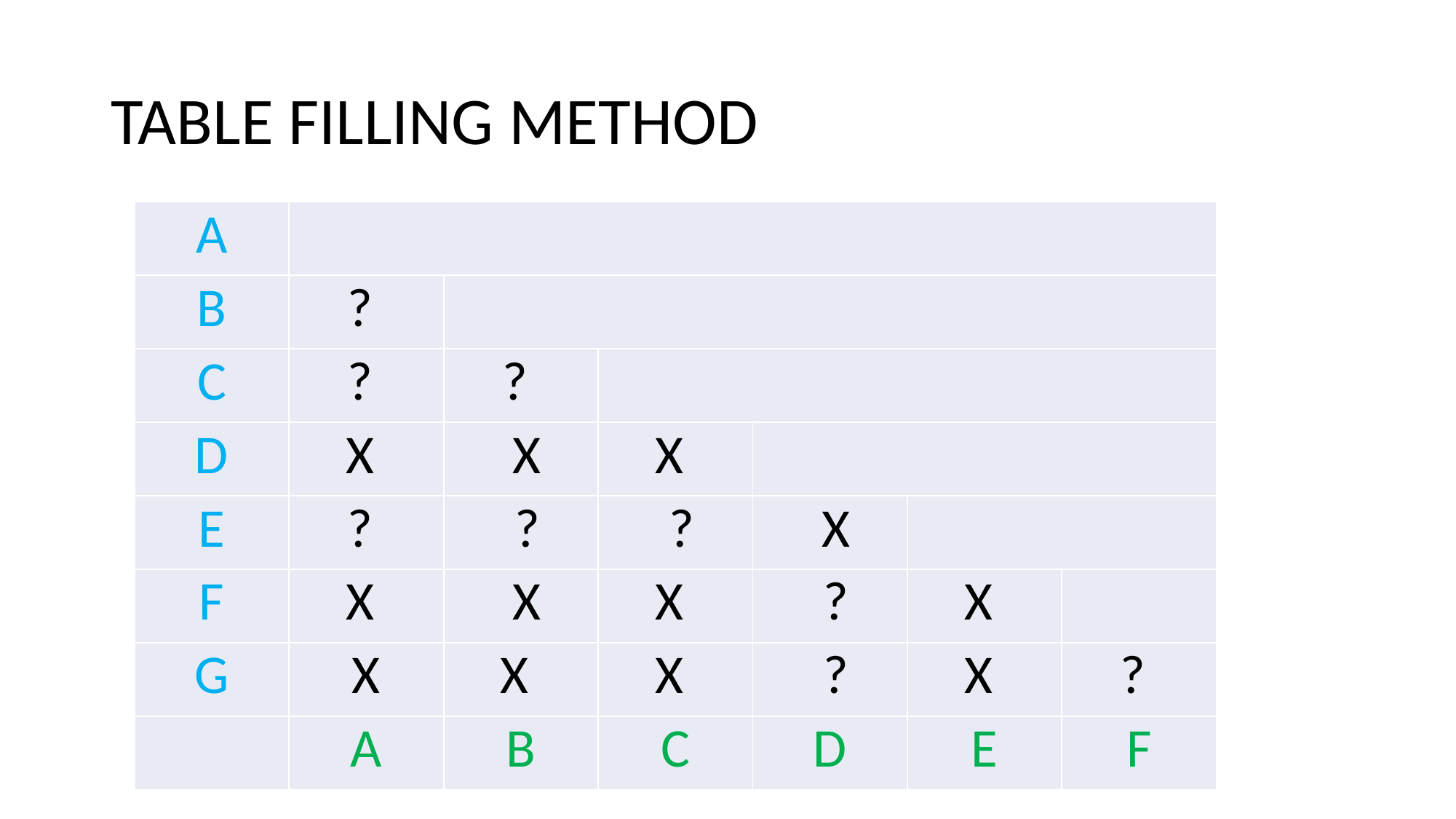

# TABLE FILLING METHOD
| A |  |  |  |  |  |  |
| --- | --- | --- | --- | --- | --- | --- |
| B | ? |  |  |  |  |  |
| C | ? | ? |  |  |  |  |
| D | X | X | X |  |  |  |
| E | ? | ? | ? | X |  |  |
| F | X | X | X | ? | X |  |
| G | X | X | X | ? | X | ? |
|  | A | B | C | D | E | F |